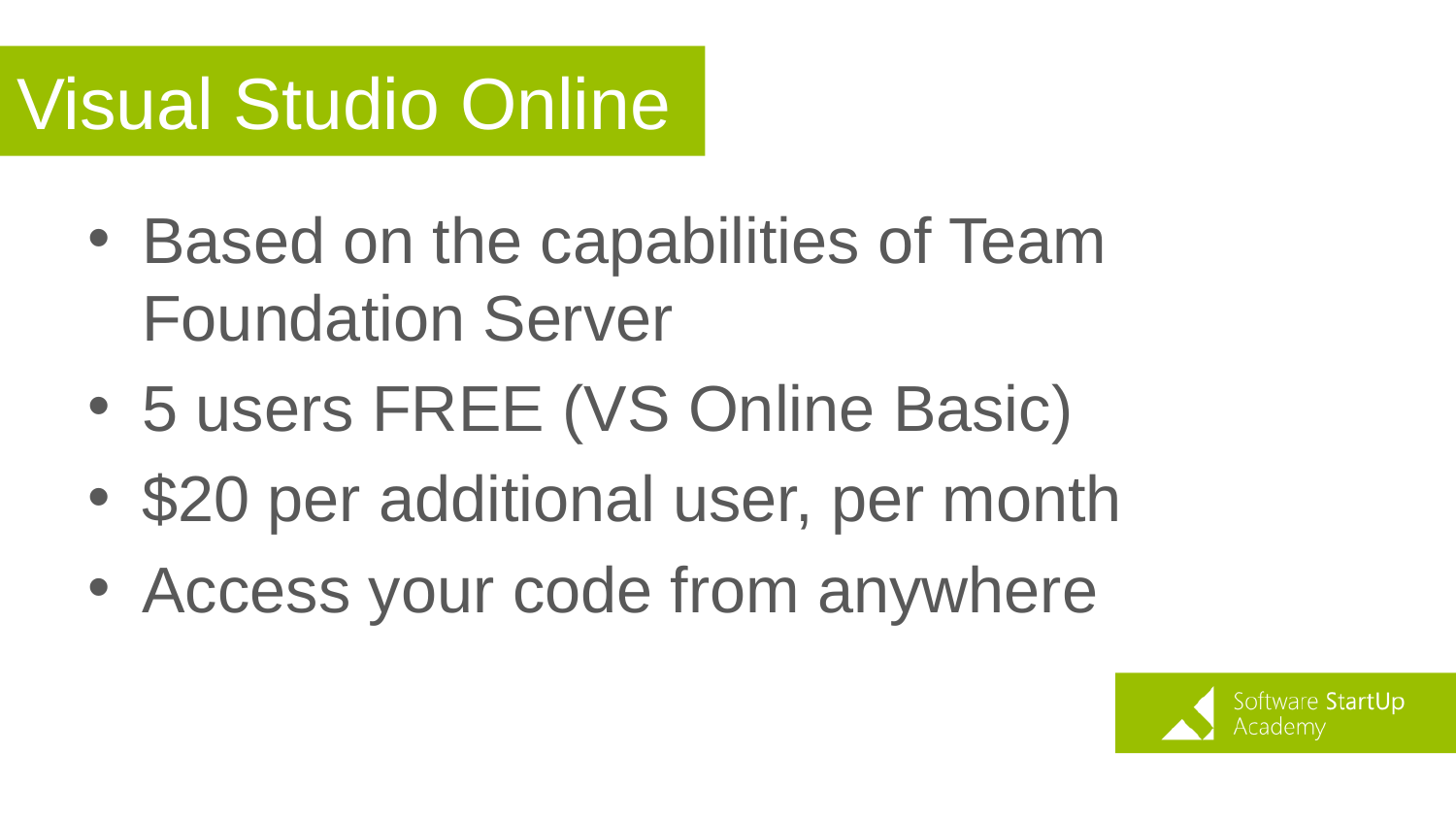

# Visual Studio Online
Based on the capabilities of Team Foundation Server
5 users FREE (VS Online Basic)
$20 per additional user, per month
Access your code from anywhere